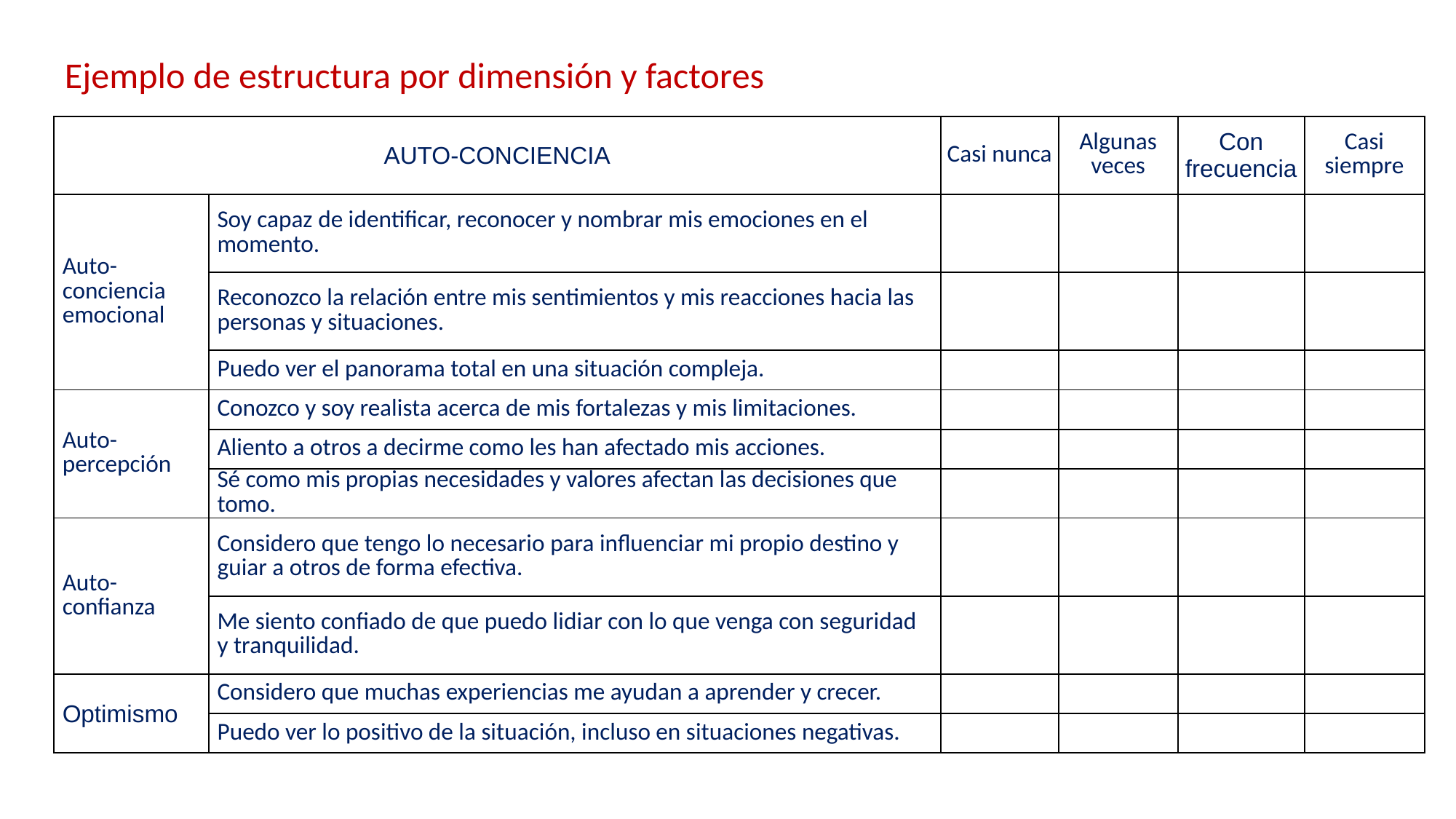

Ejemplo de estructura por dimensión y factores
| AUTO-CONCIENCIA |  | Casi nunca | Algunas veces | Con frecuencia | Casi siempre |
| --- | --- | --- | --- | --- | --- |
| Auto-conciencia emocional | Soy capaz de identificar, reconocer y nombrar mis emociones en el momento. |  |  |  |  |
|  | Reconozco la relación entre mis sentimientos y mis reacciones hacia las personas y situaciones. |  |  |  |  |
|  | Puedo ver el panorama total en una situación compleja. |  |  |  |  |
| Auto-percepción | Conozco y soy realista acerca de mis fortalezas y mis limitaciones. |  |  |  |  |
|  | Aliento a otros a decirme como les han afectado mis acciones. |  |  |  |  |
|  | Sé como mis propias necesidades y valores afectan las decisiones que tomo. |  |  |  |  |
| Auto-confianza | Considero que tengo lo necesario para influenciar mi propio destino y guiar a otros de forma efectiva. |  |  |  |  |
|  | Me siento confiado de que puedo lidiar con lo que venga con seguridad y tranquilidad. |  |  |  |  |
| Optimismo | Considero que muchas experiencias me ayudan a aprender y crecer. |  |  |  |  |
|  | Puedo ver lo positivo de la situación, incluso en situaciones negativas. |  |  |  |  |